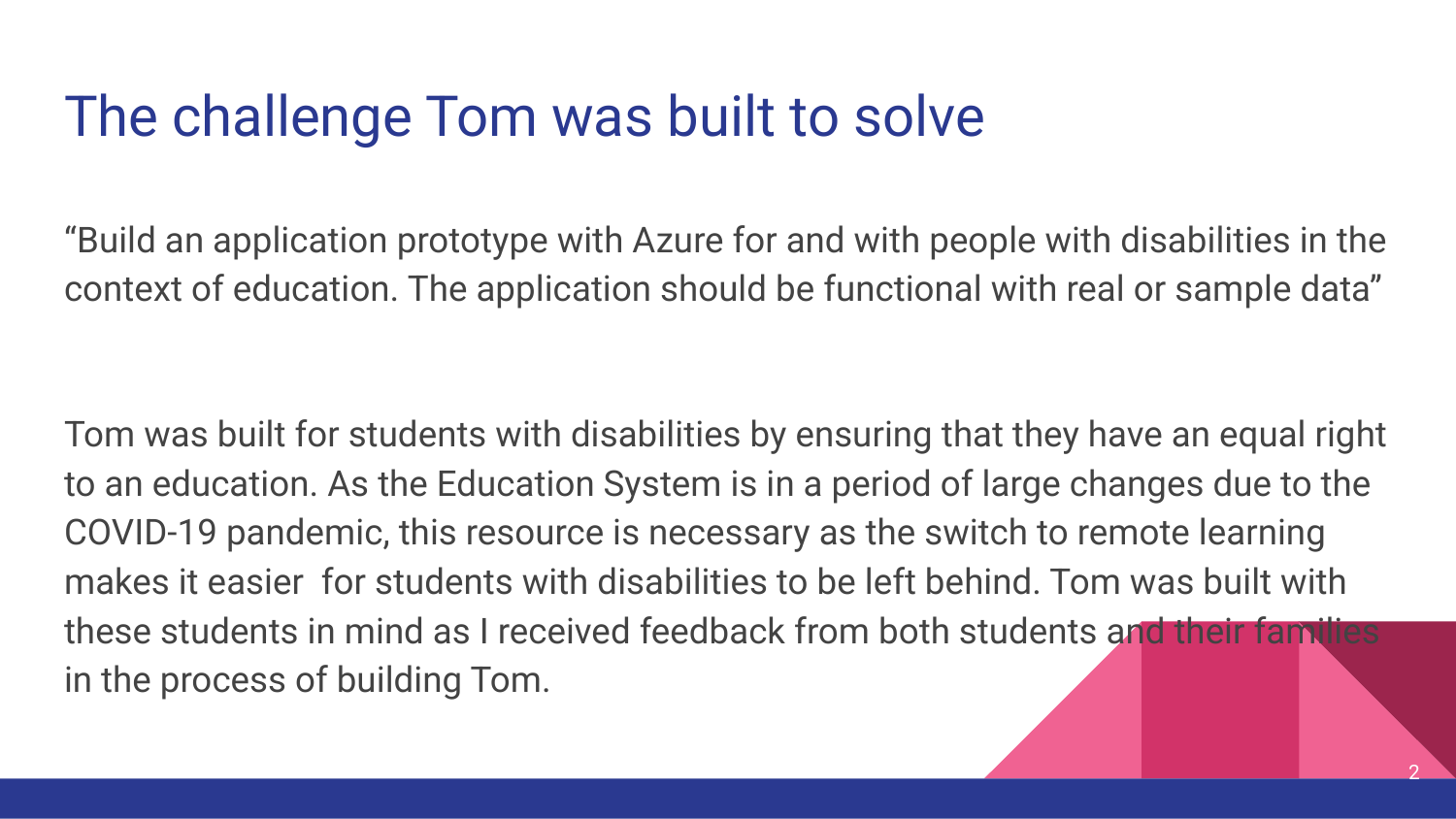

# The challenge Tom was built to solve
“Build an application prototype with Azure for and with people with disabilities in the context of education. The application should be functional with real or sample data”

Tom was built for students with disabilities by ensuring that they have an equal right to an education. As the Education System is in a period of large changes due to the COVID-19 pandemic, this resource is necessary as the switch to remote learning makes it easier  for students with disabilities to be left behind. Tom was built with these students in mind as I received feedback from both students and their families in the process of building Tom.

2